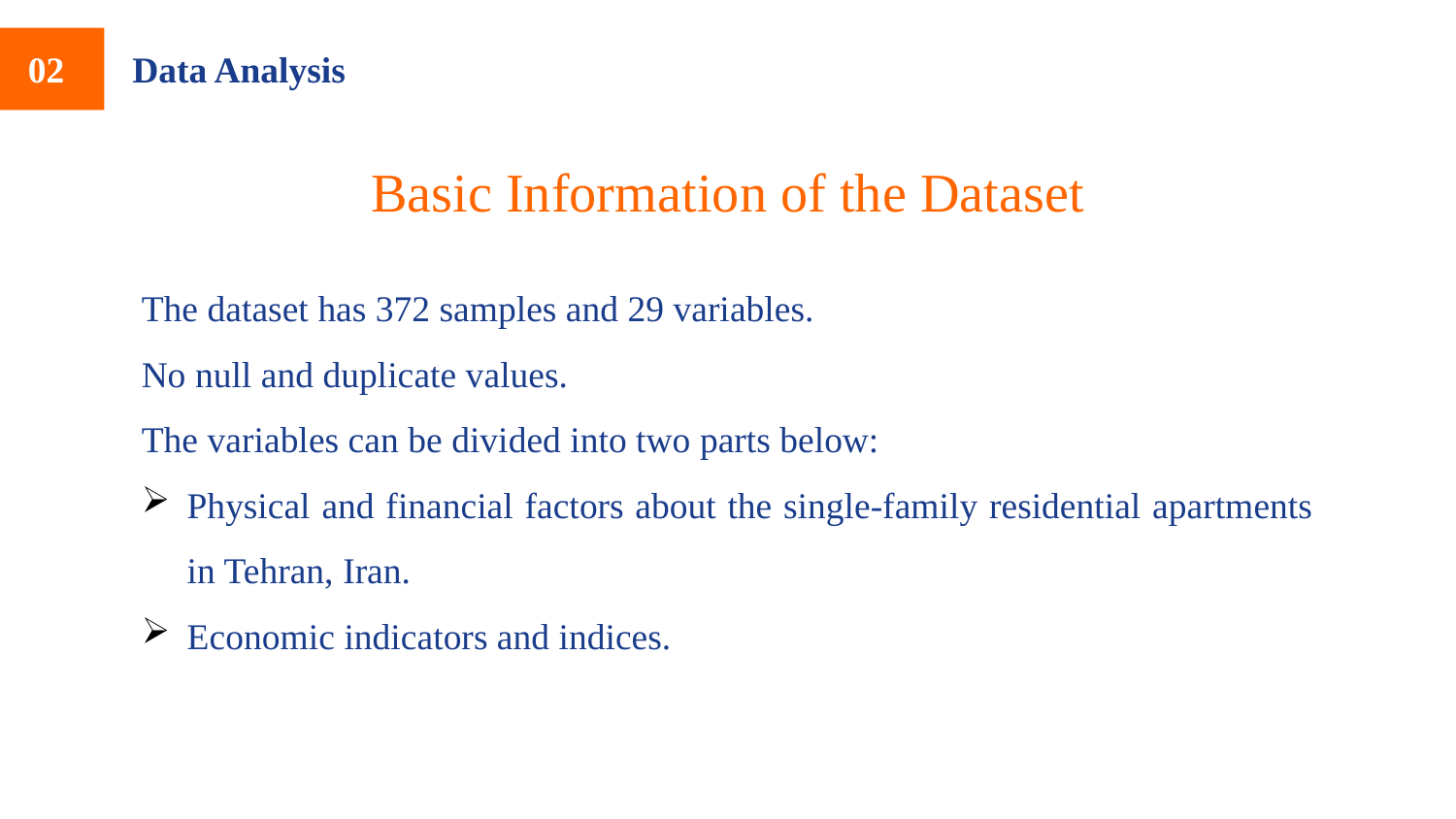

02
Data Analysis
Basic Information of the Dataset
The dataset has 372 samples and 29 variables.
No null and duplicate values.
The variables can be divided into two parts below:
Physical and financial factors about the single-family residential apartments in Tehran, Iran.
Economic indicators and indices.